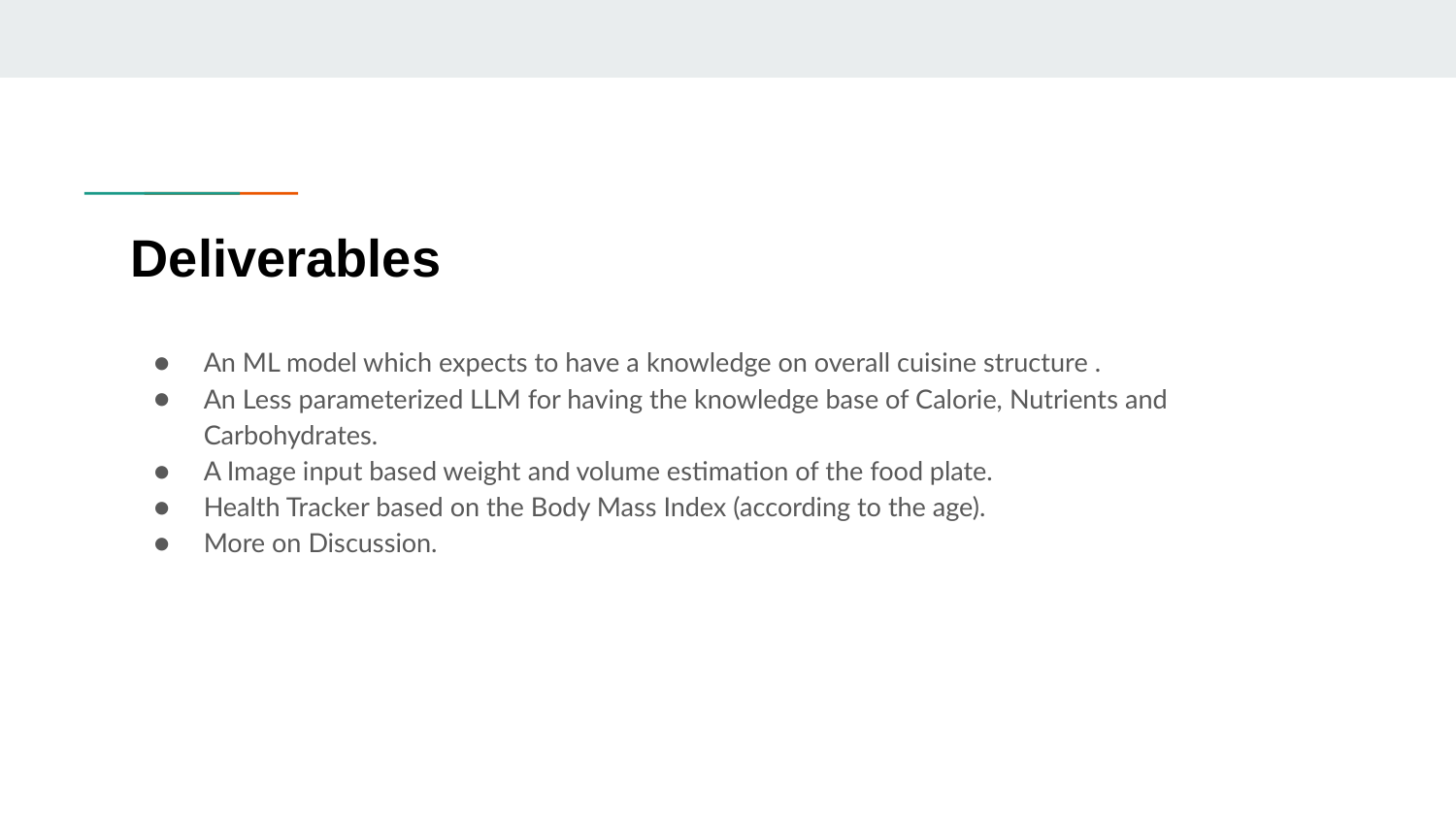

# Deliverables
An ML model which expects to have a knowledge on overall cuisine structure .
An Less parameterized LLM for having the knowledge base of Calorie, Nutrients and Carbohydrates.
A Image input based weight and volume estimation of the food plate.
Health Tracker based on the Body Mass Index (according to the age).
More on Discussion.